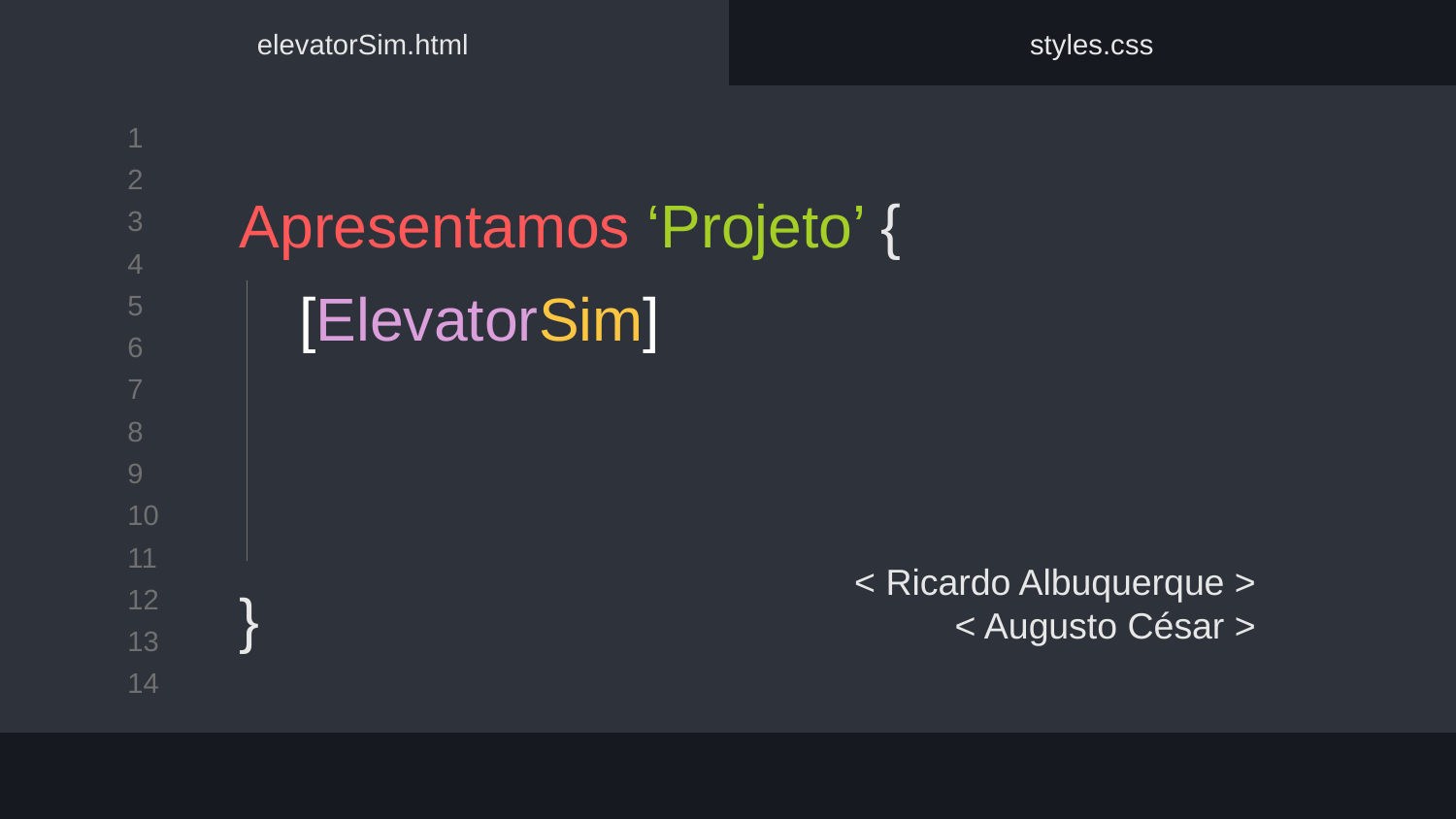

elevatorSim.html
styles.css
# Apresentamos ‘Projeto’ {
}
[ElevatorSim]
< Ricardo Albuquerque >
< Augusto César >